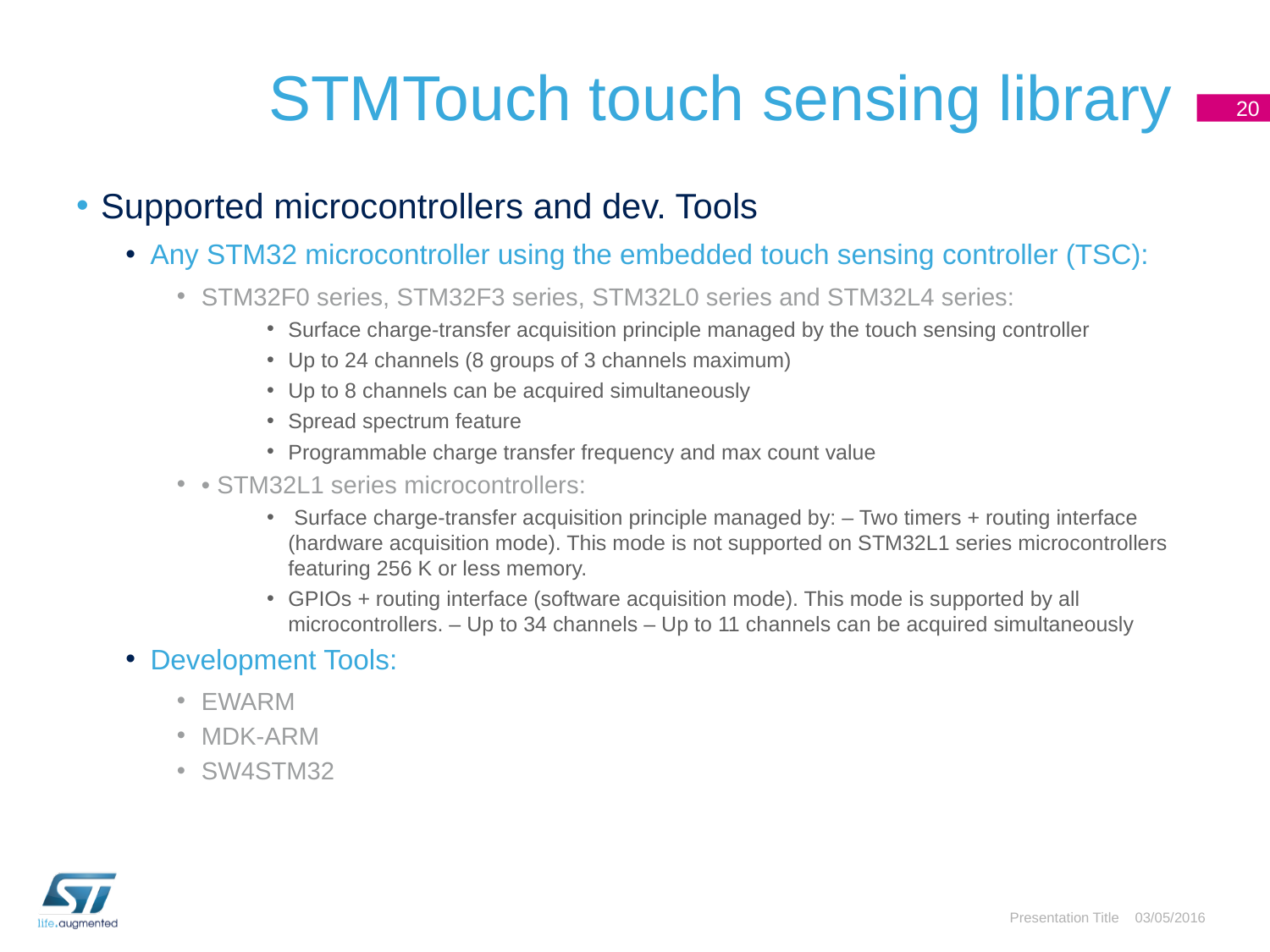

# STMTouch touch sensing library
20
Supported microcontrollers and dev. Tools
Any STM32 microcontroller using the embedded touch sensing controller (TSC):
STM32F0 series, STM32F3 series, STM32L0 series and STM32L4 series:
Surface charge-transfer acquisition principle managed by the touch sensing controller
Up to 24 channels (8 groups of 3 channels maximum)
Up to 8 channels can be acquired simultaneously
Spread spectrum feature
Programmable charge transfer frequency and max count value
• STM32L1 series microcontrollers:
 Surface charge-transfer acquisition principle managed by: – Two timers + routing interface (hardware acquisition mode). This mode is not supported on STM32L1 series microcontrollers featuring 256 K or less memory.
GPIOs + routing interface (software acquisition mode). This mode is supported by all microcontrollers. – Up to 34 channels – Up to 11 channels can be acquired simultaneously
Development Tools:
EWARM
MDK-ARM
SW4STM32
Presentation Title
03/05/2016